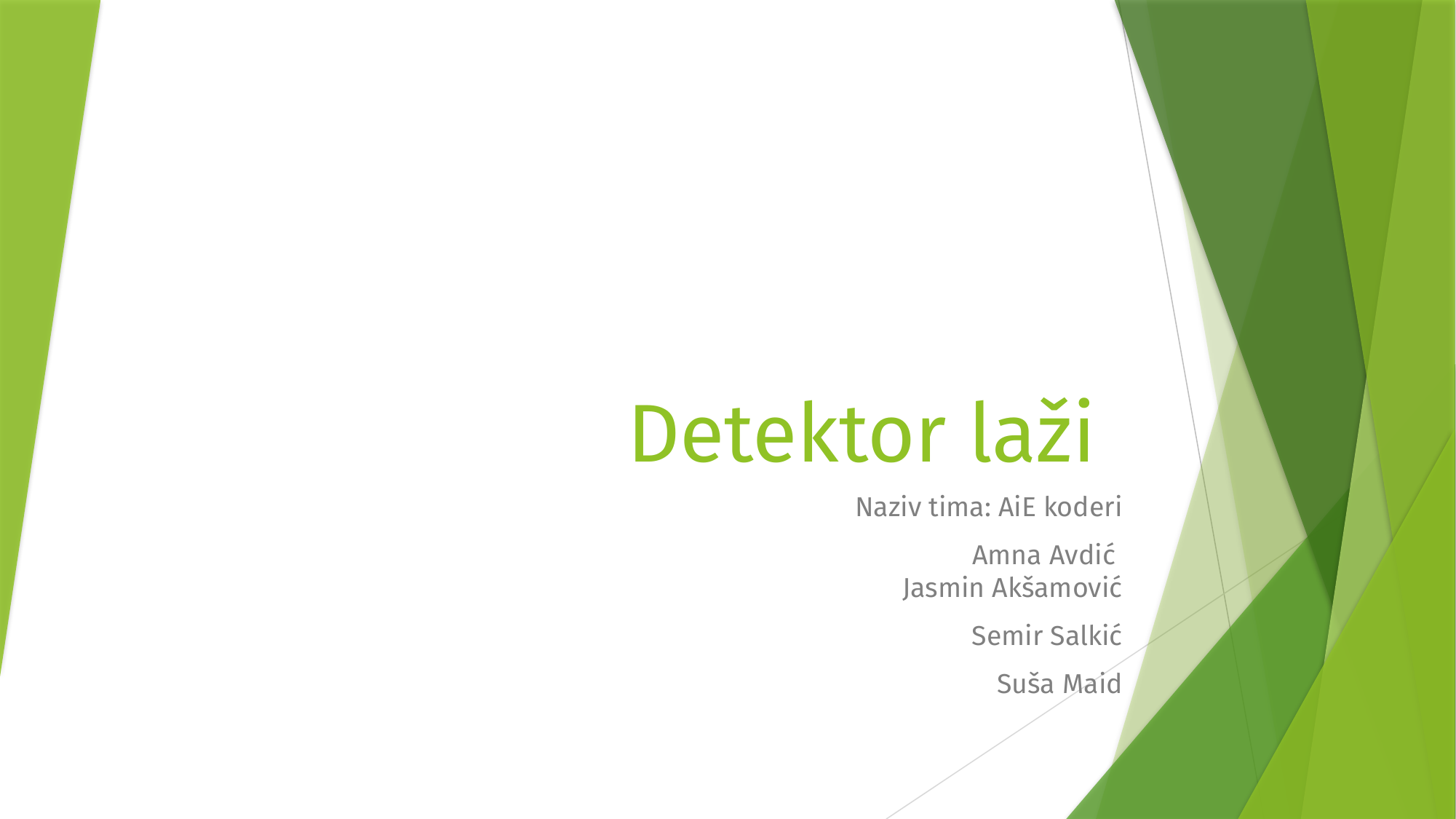

# Detektor laži
Naziv tima: AiE koderi
Amna Avdić
Jasmin Akšamović
Semir Salkić
Suša Maid